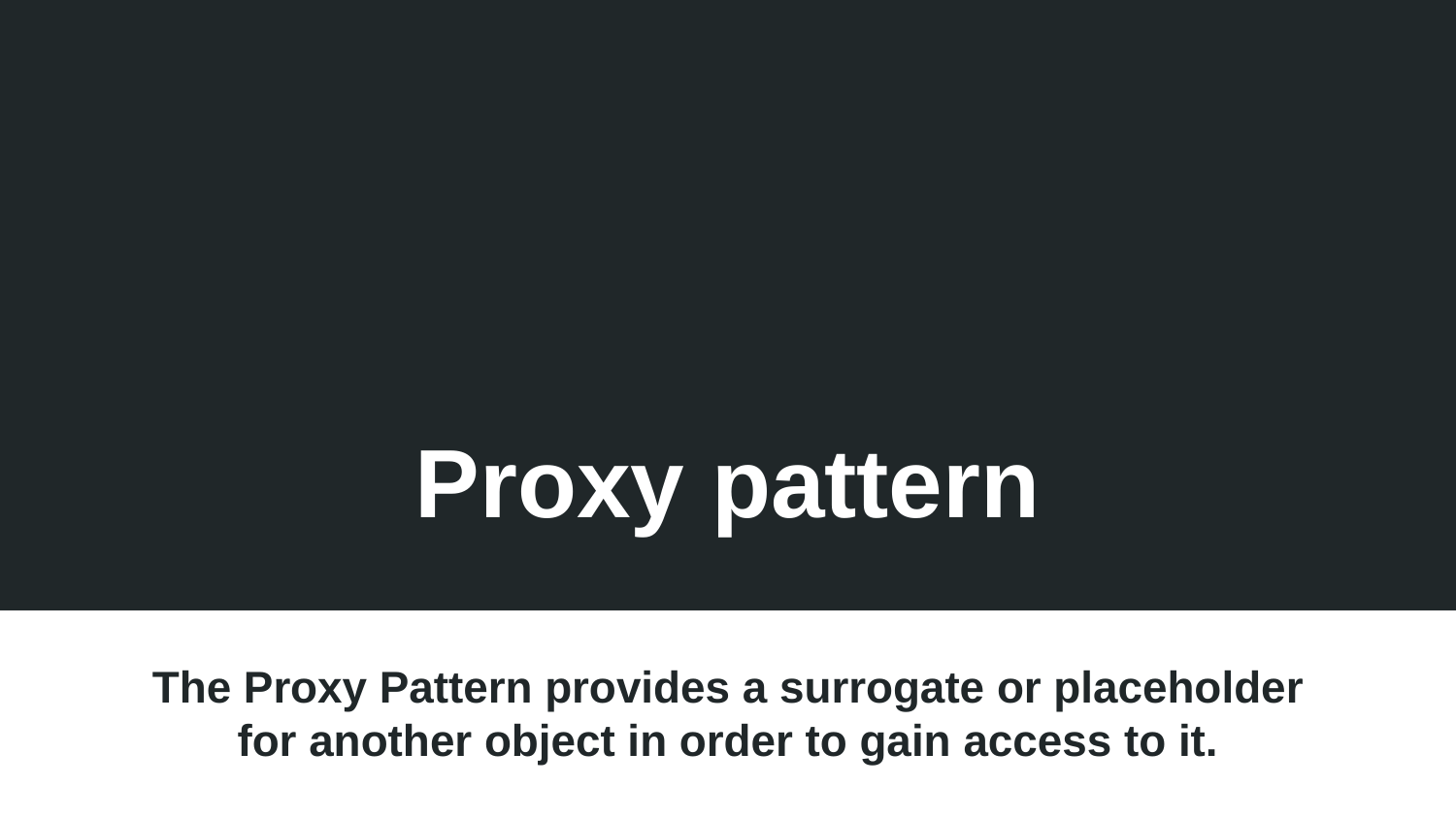

# Proxy pattern
The Proxy Pattern provides a surrogate or placeholder for another object in order to gain access to it.